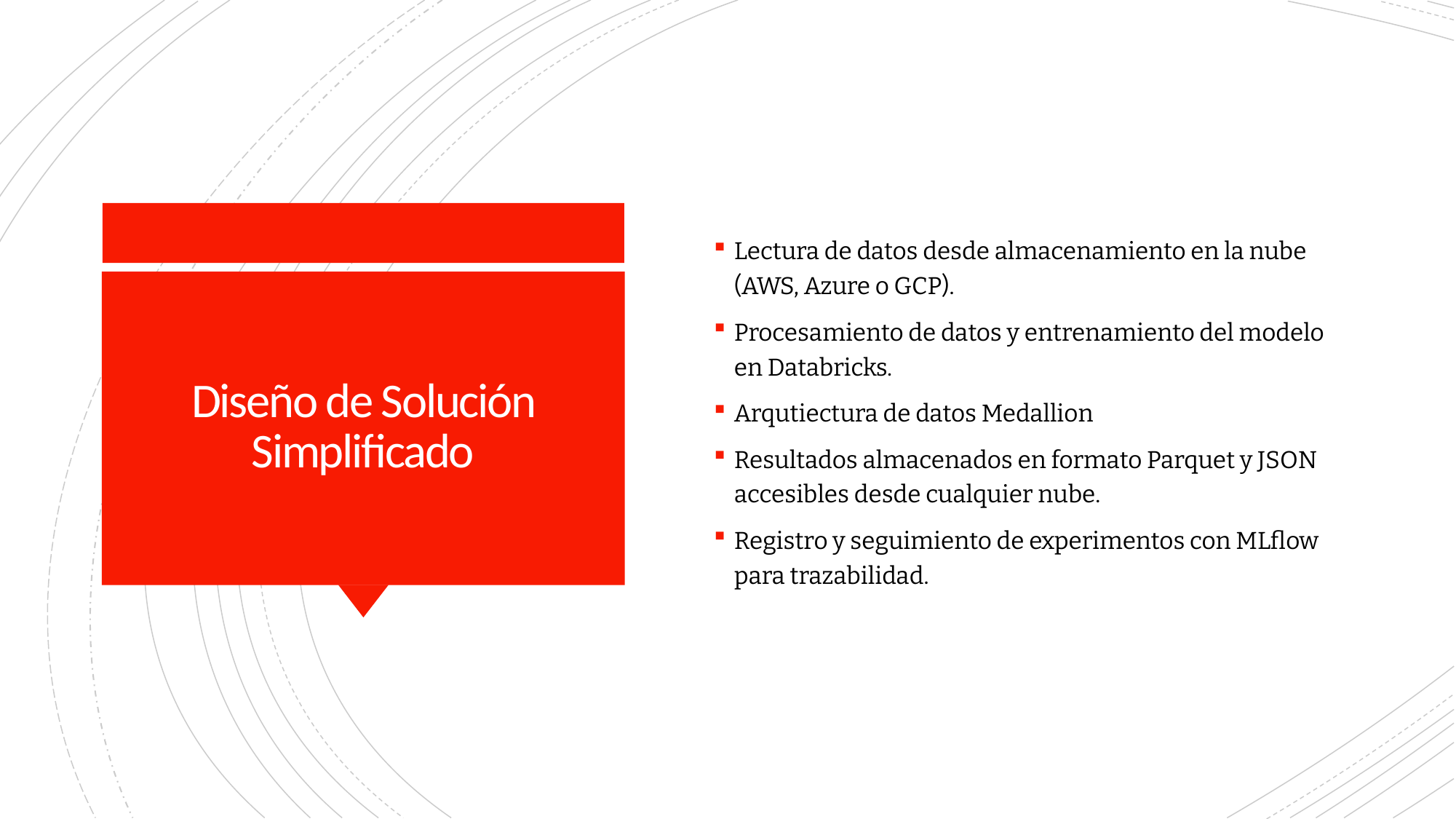

Lectura de datos desde almacenamiento en la nube (AWS, Azure o GCP).
Procesamiento de datos y entrenamiento del modelo en Databricks.
Arqutiectura de datos Medallion
Resultados almacenados en formato Parquet y JSON accesibles desde cualquier nube.
Registro y seguimiento de experimentos con MLflow para trazabilidad.
# Diseño de Solución Simplificado